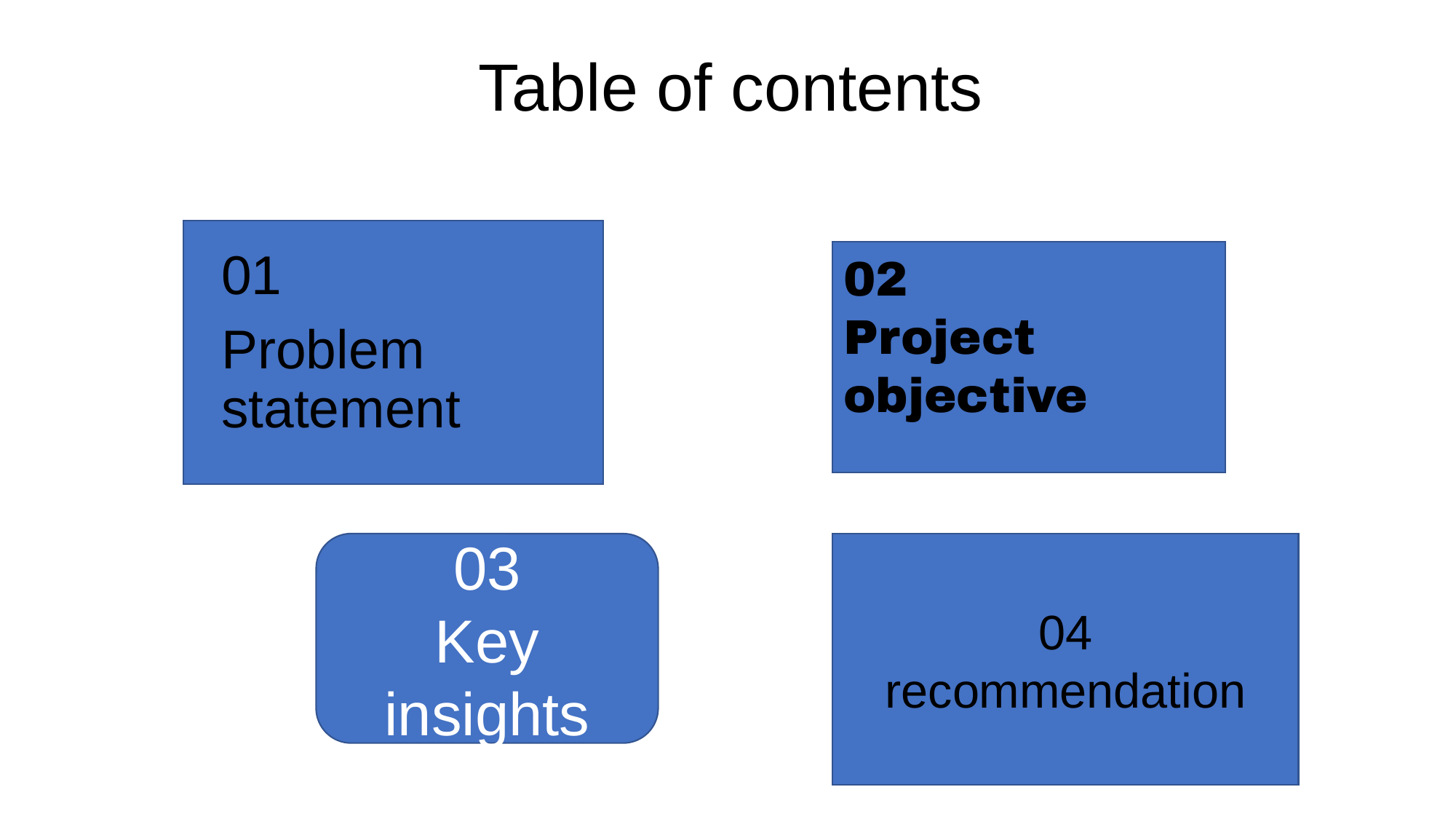

# Table of contents

01
Problem statement
02
Project objective

03
Key insights
04
recommendation